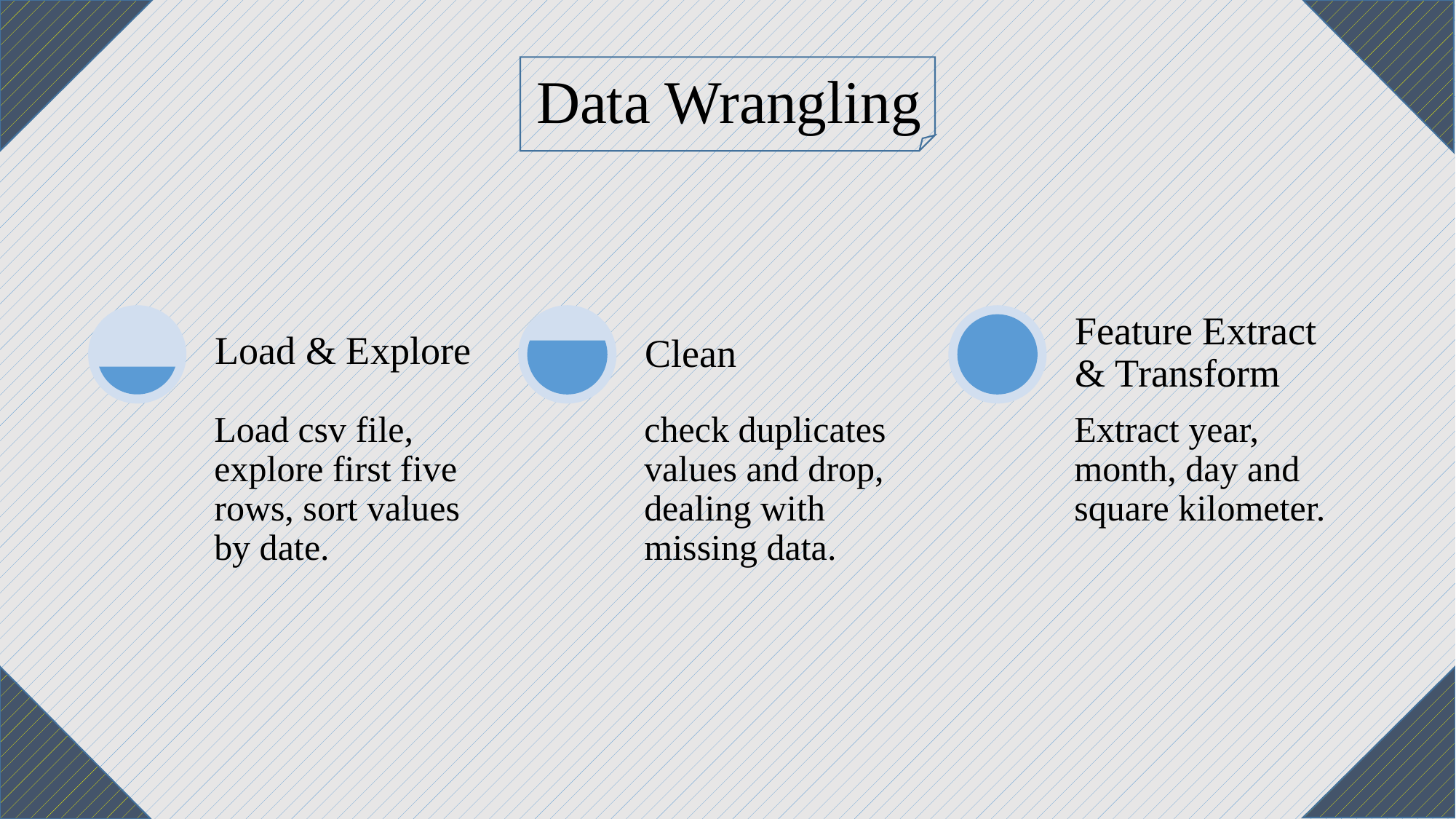

Data Wrangling

Feature Extract & Transform

Clean
Load & Explore
Load csv file, explore first five rows, sort values by date.
check duplicates values and drop, dealing with missing data.
Extract year, month, day and square kilometer.